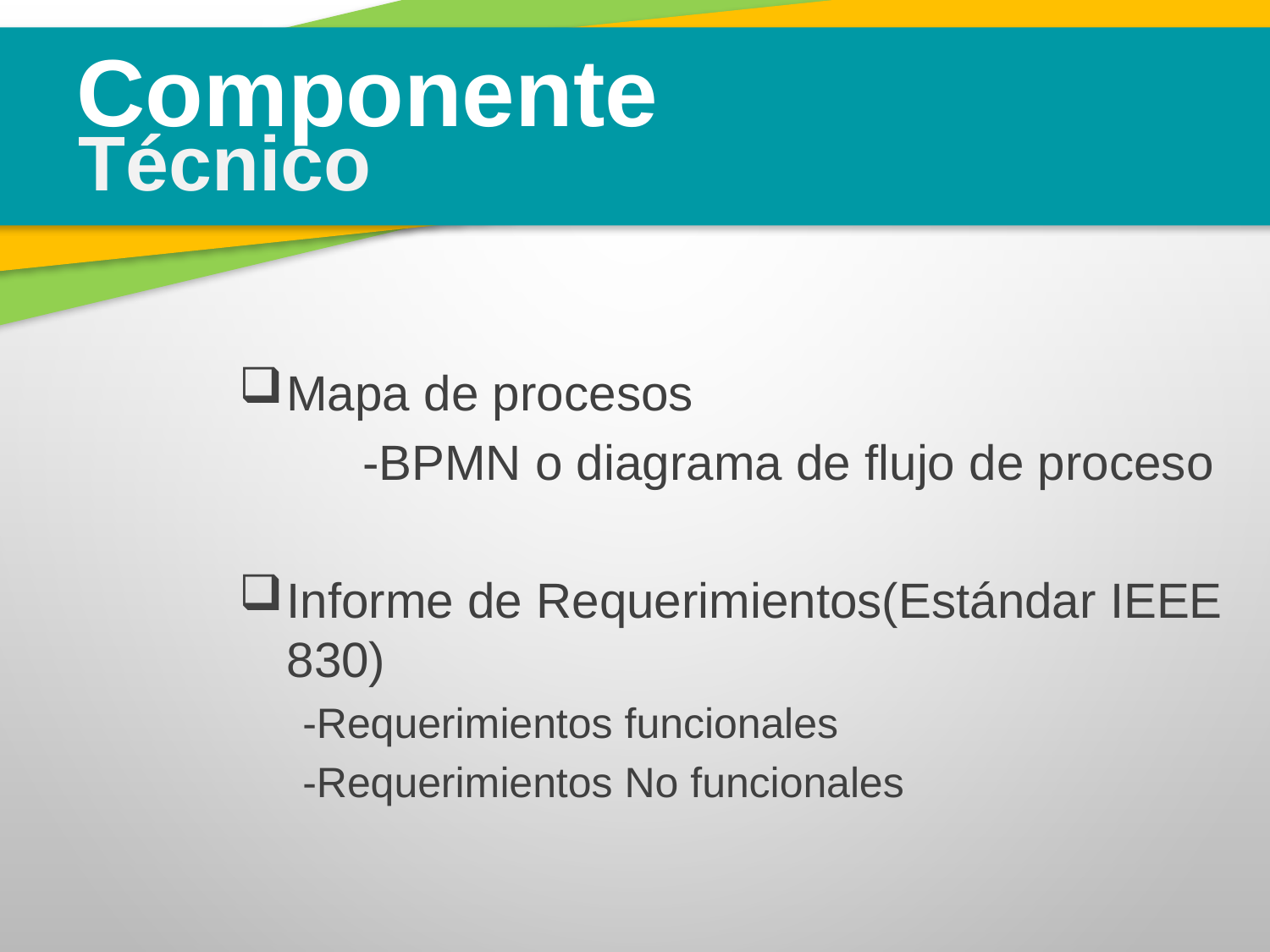

Componente
Técnico
Mapa de procesos
         -BPMN o diagrama de flujo de proceso

Informe de Requerimientos(Estándar IEEE 830)
-Requerimientos funcionales
-Requerimientos No funcionales